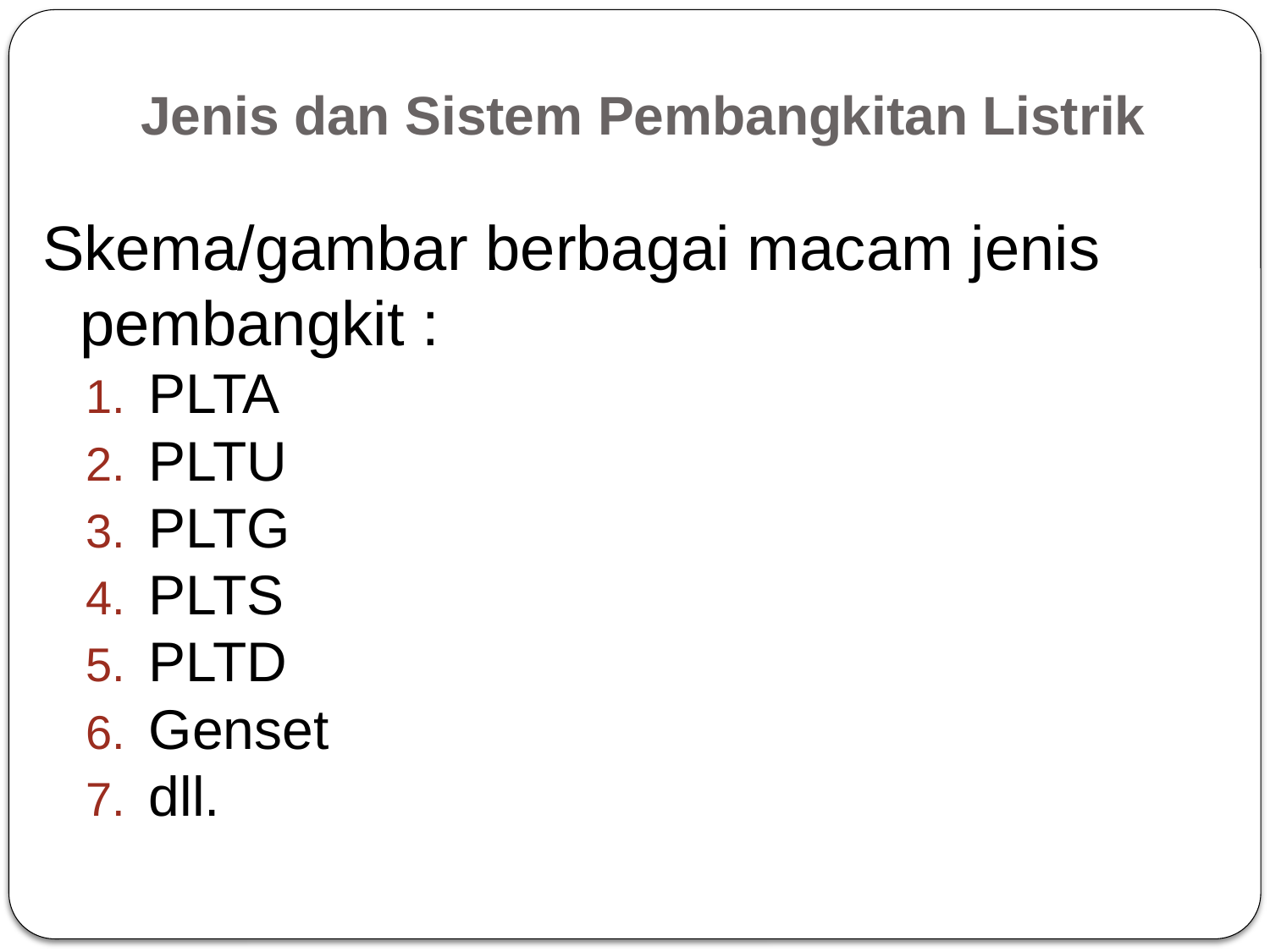

# Jenis dan Sistem Pembangkitan Listrik
Skema/gambar berbagai macam jenis pembangkit :
PLTA
PLTU
PLTG
PLTS
PLTD
Genset
dll.